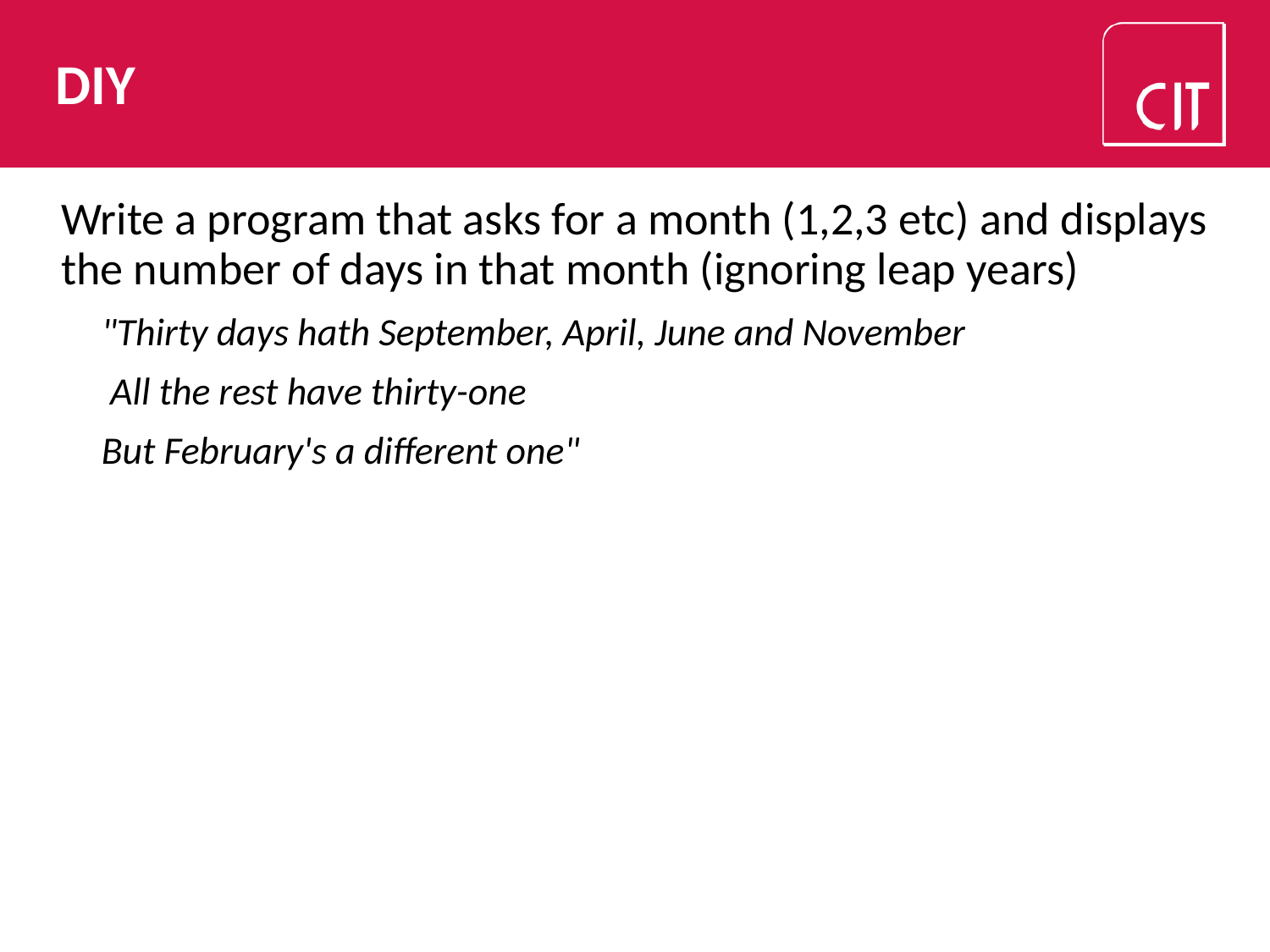

# DIY
Write a program that asks for a month (1,2,3 etc) and displays the number of days in that month (ignoring leap years)
"Thirty days hath September, April, June and November
 All the rest have thirty-one
But February's a different one"